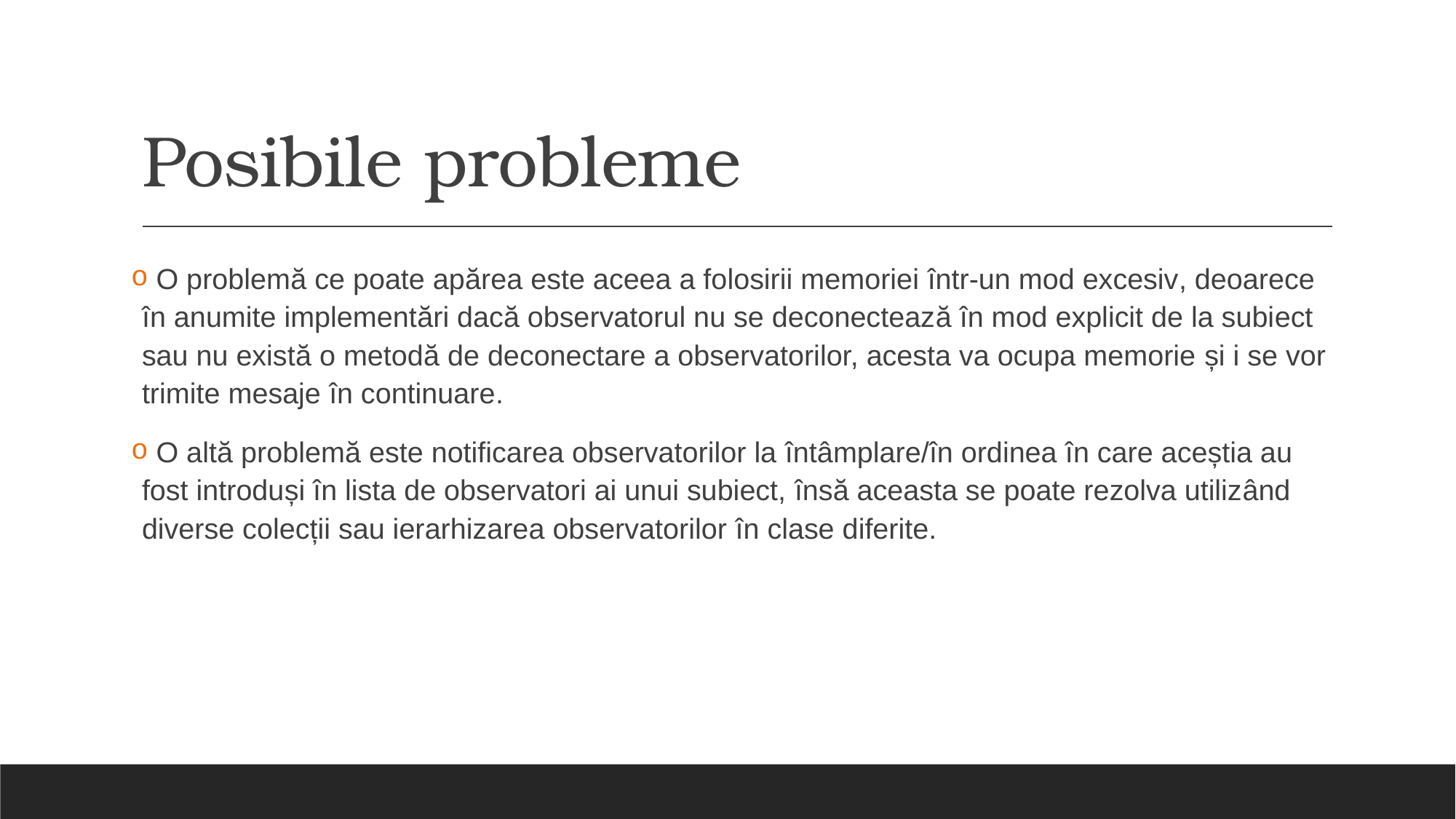

# Posibile probleme
 O problemă ce poate apărea este aceea a folosirii memoriei într-un mod excesiv, deoarece în anumite implementări dacă observatorul nu se deconectează în mod explicit de la subiect sau nu există o metodă de deconectare a observatorilor, acesta va ocupa memorie și i se vor trimite mesaje în continuare.
 O altă problemă este notificarea observatorilor la întâmplare/în ordinea în care aceștia au fost introduși în lista de observatori ai unui subiect, însă aceasta se poate rezolva utilizând diverse colecții sau ierarhizarea observatorilor în clase diferite.